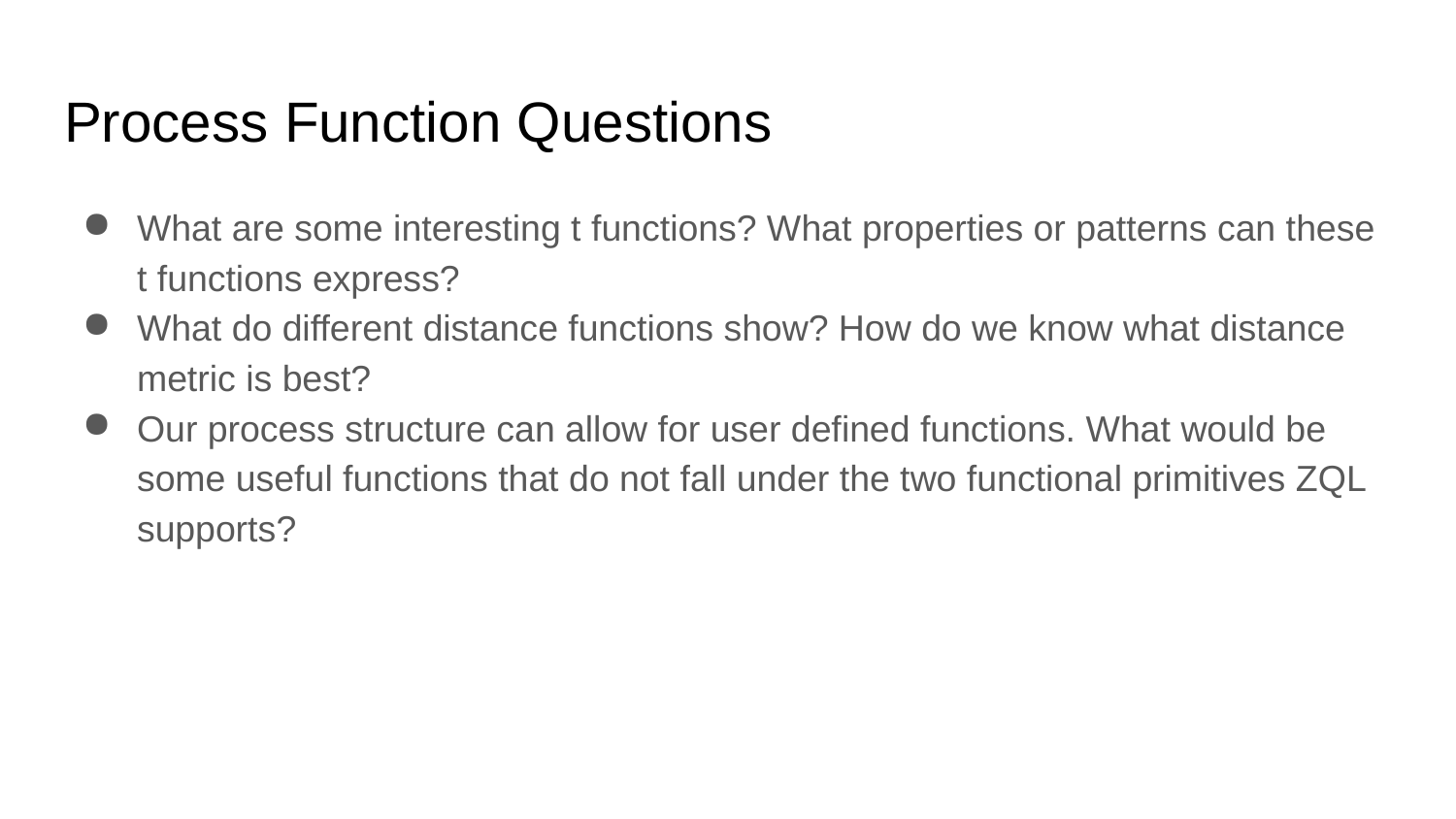

# Process Function Questions
What are some interesting t functions? What properties or patterns can these t functions express?
What do different distance functions show? How do we know what distance metric is best?
Our process structure can allow for user defined functions. What would be some useful functions that do not fall under the two functional primitives ZQL supports?